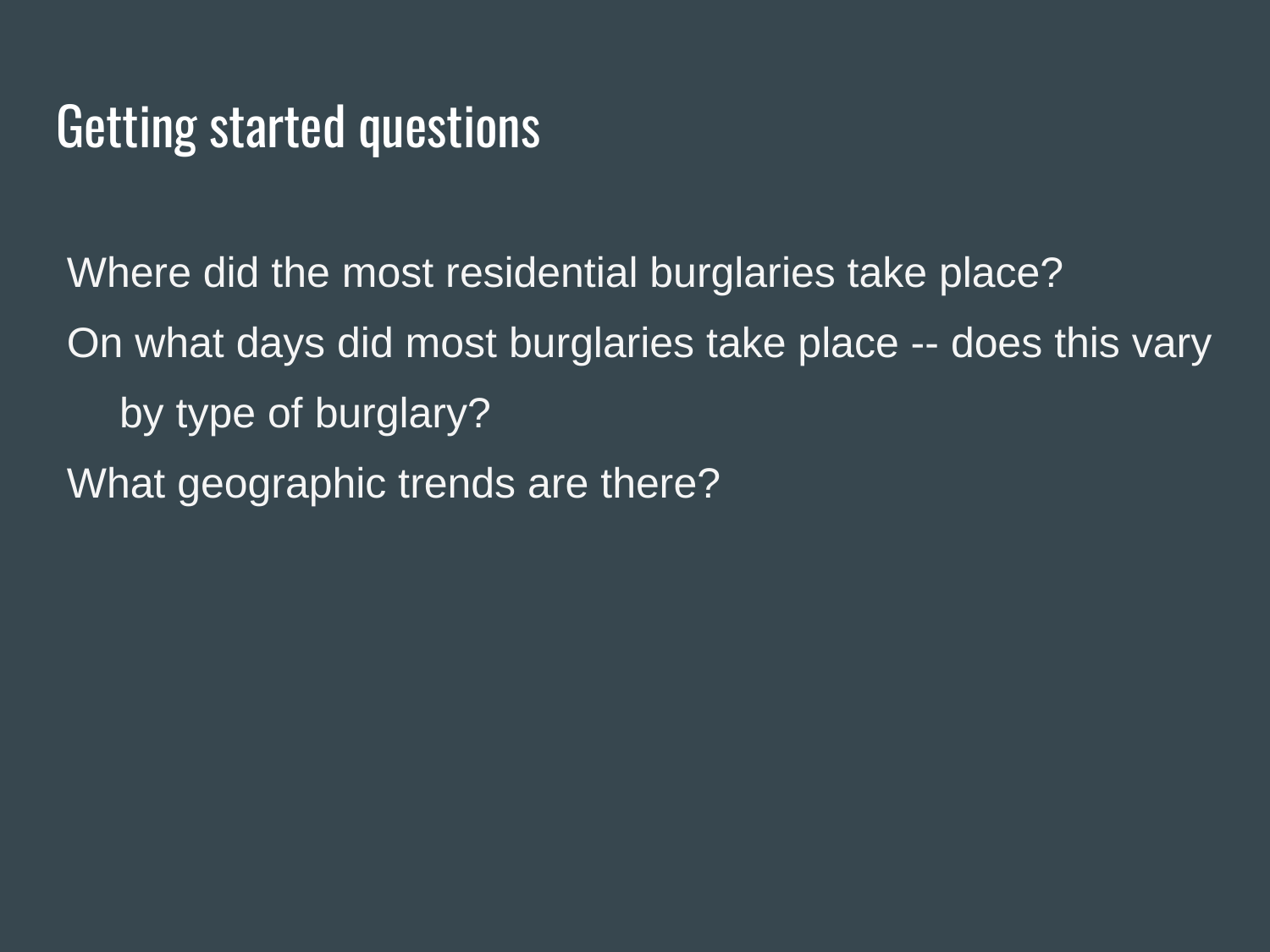

# Getting started questions
Where did the most residential burglaries take place?
On what days did most burglaries take place -- does this vary by type of burglary?
What geographic trends are there?